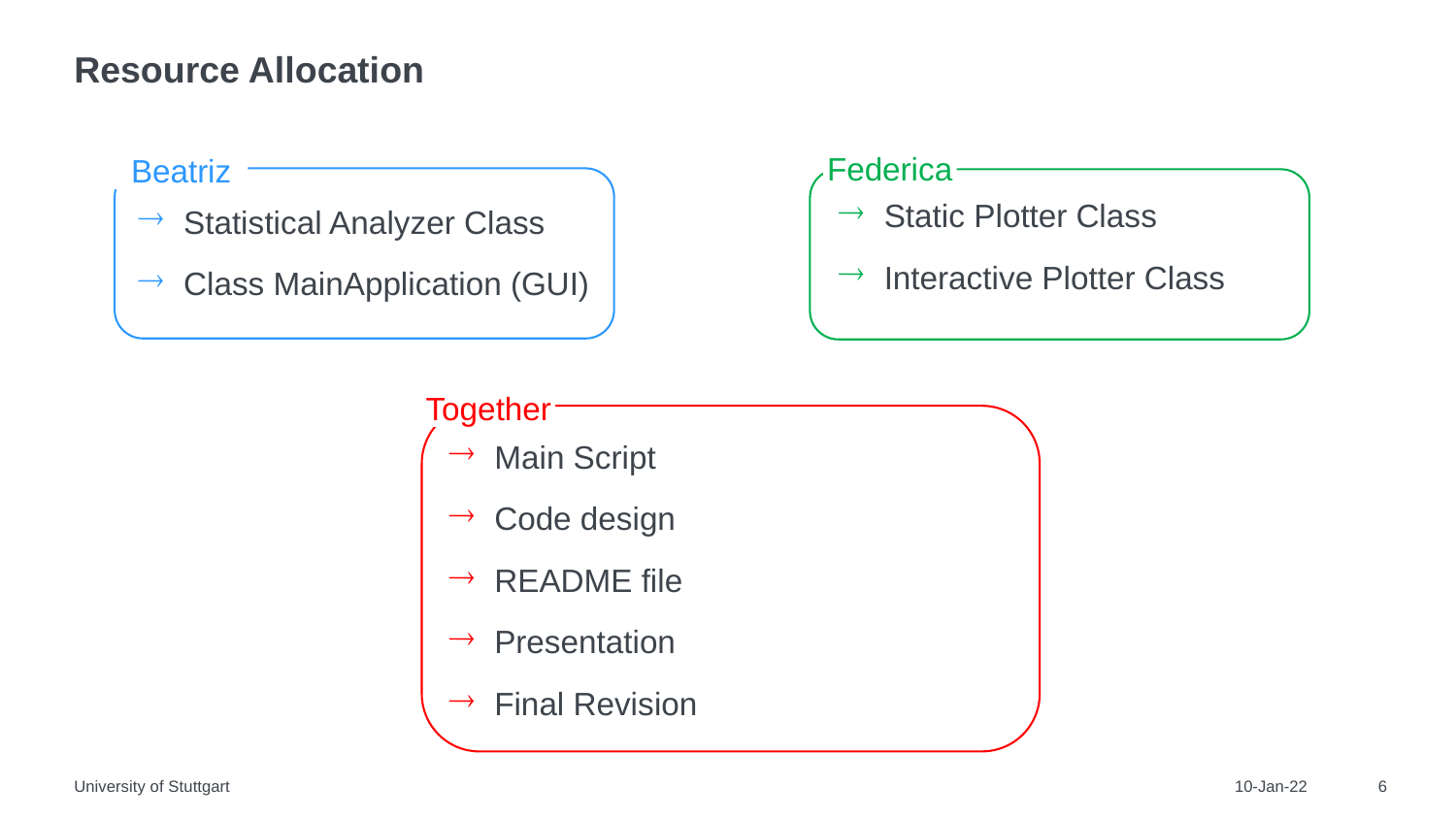

# Resource Allocation
Federica
Static Plotter Class
Interactive Plotter Class

Beatriz

Statistical Analyzer Class
Class MainApplication (GUI)
Together

Main Script
Code design
README file
Presentation
Final Revision
University of Stuttgart
10-Jan-22
6